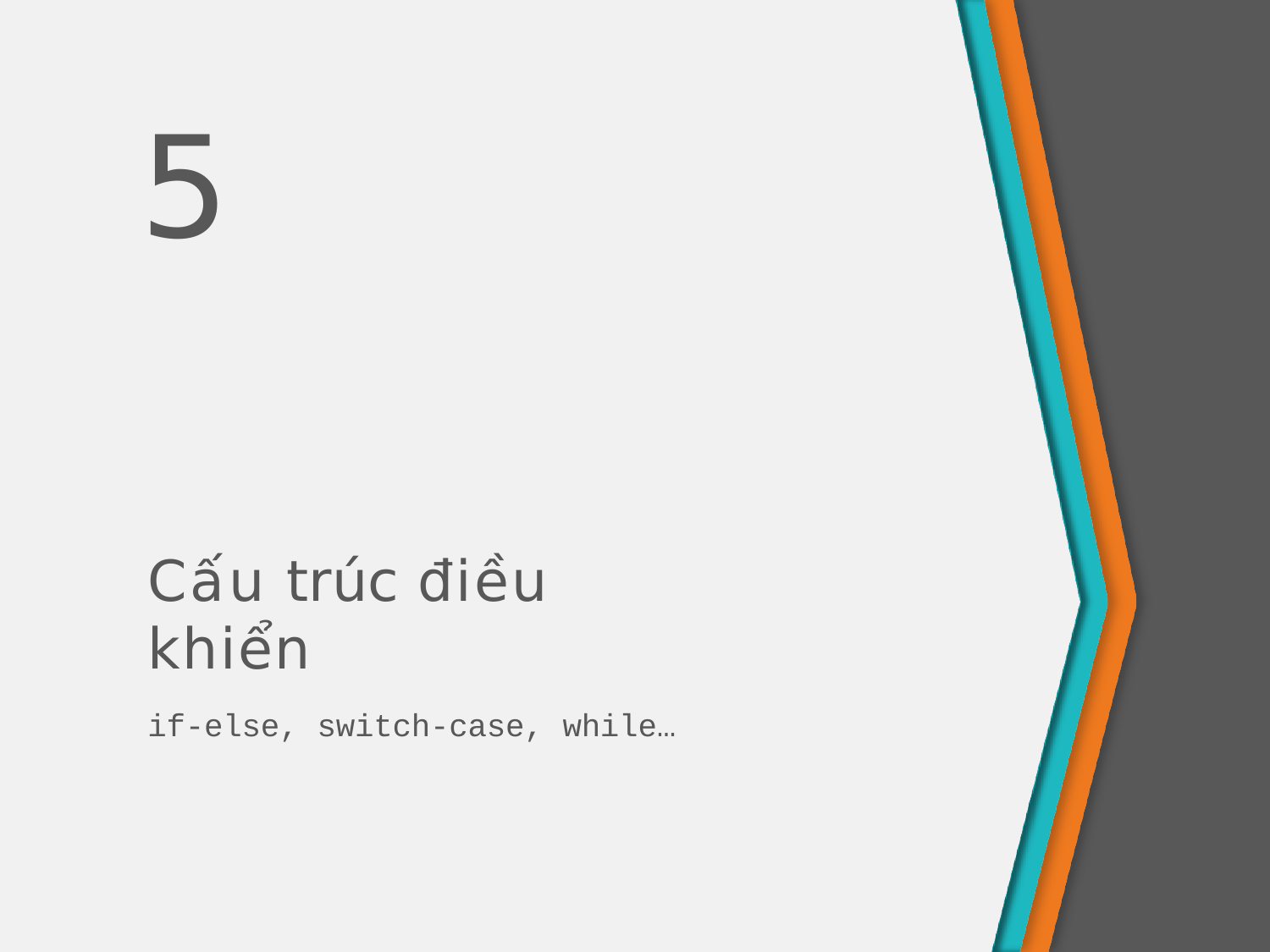

# 5
Cấu trúc điều khiển
if-else, switch-case, while…